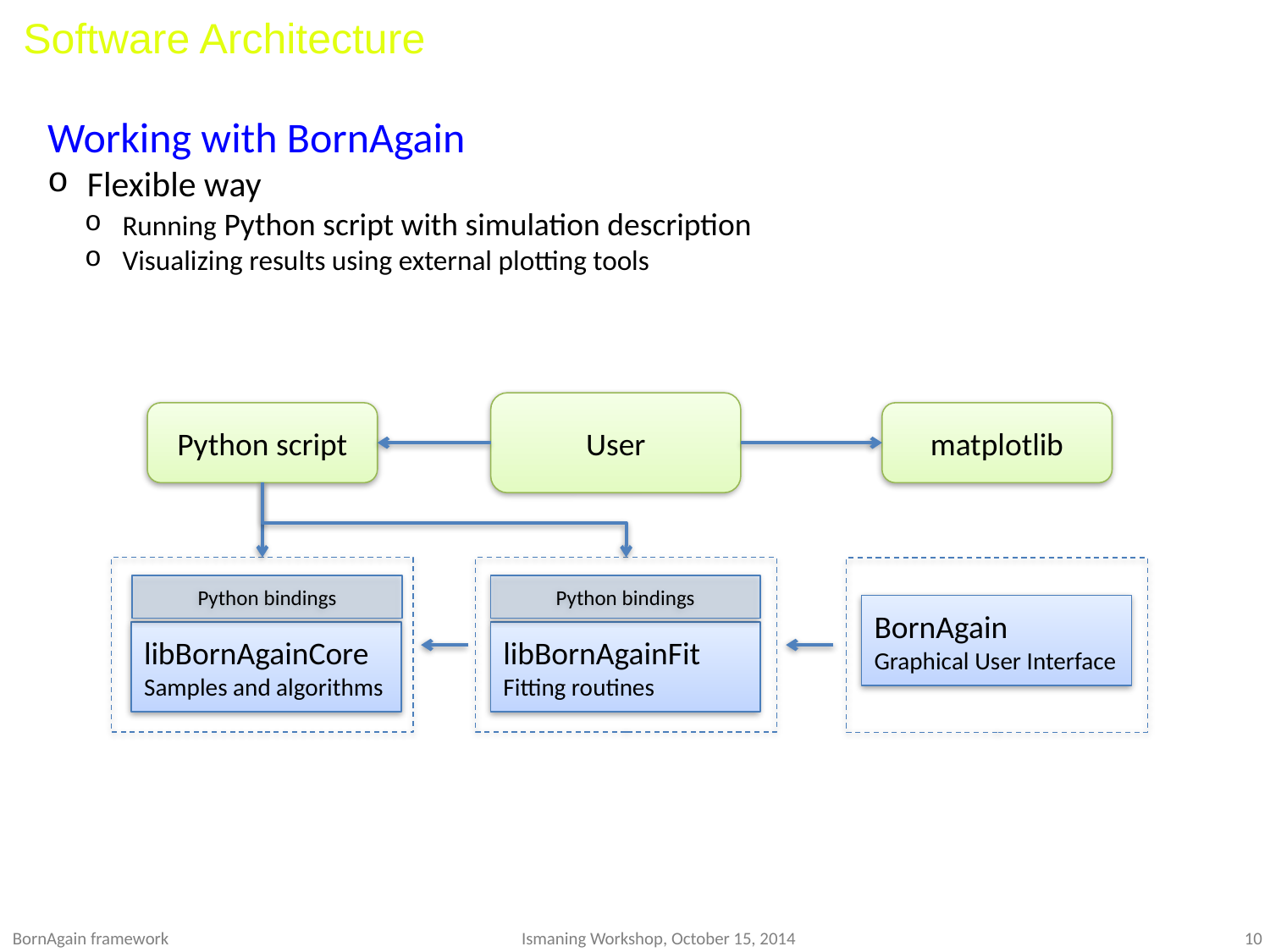

Software Architecture
Working with BornAgain
Flexible way
Running Python script with simulation description
Visualizing results using external plotting tools

User
Python script
matplotlib

Python bindings
Python bindings
BornAgain
Graphical User Interface
libBornAgainCore
Samples and algorithms
libBornAgainFit
Fitting routines
BornAgain framework                                                                                        Ismaning Workshop, October 15, 2014                                                                                                                10